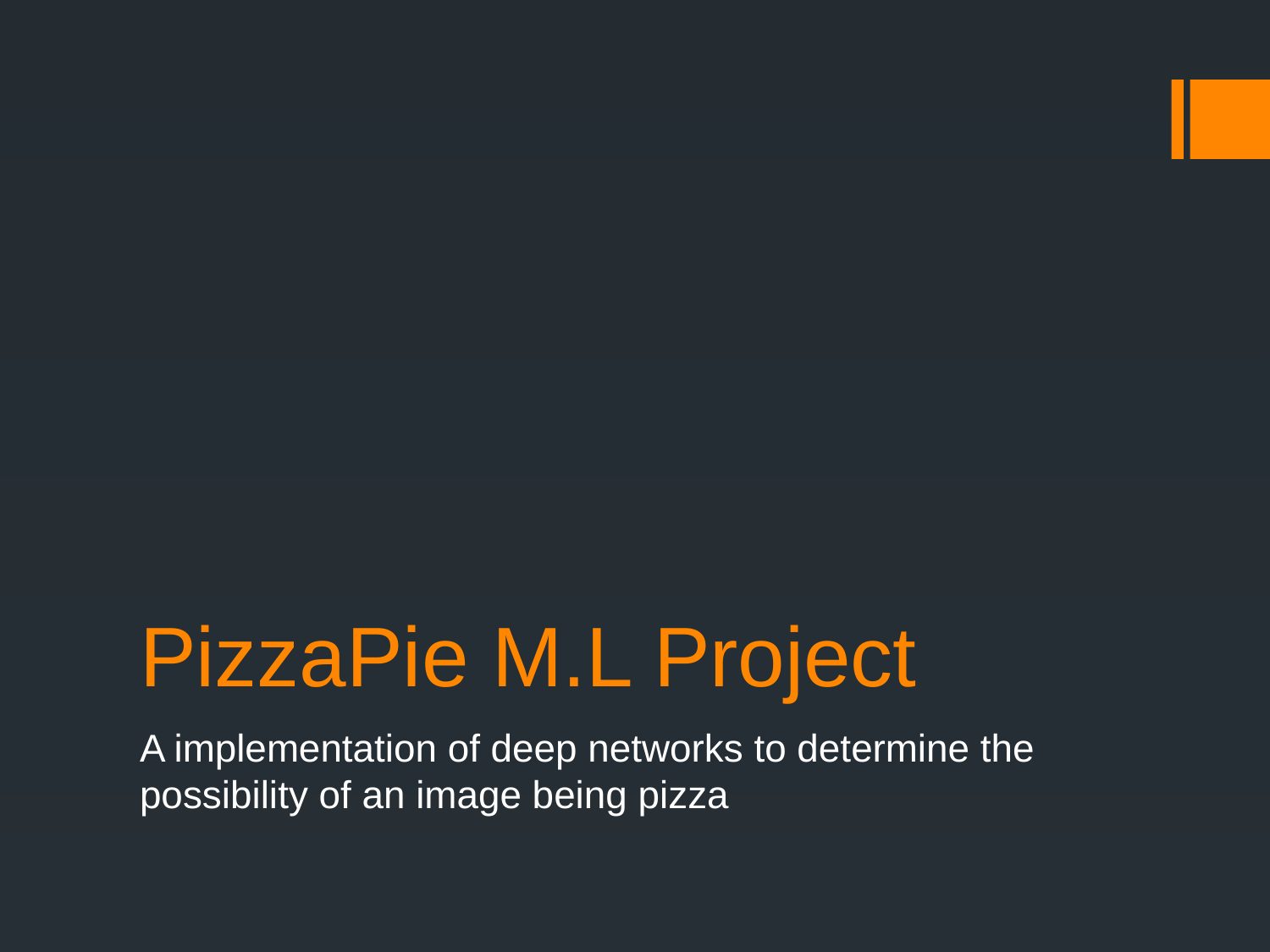

# PizzaPie M.L Project
A implementation of deep networks to determine the possibility of an image being pizza